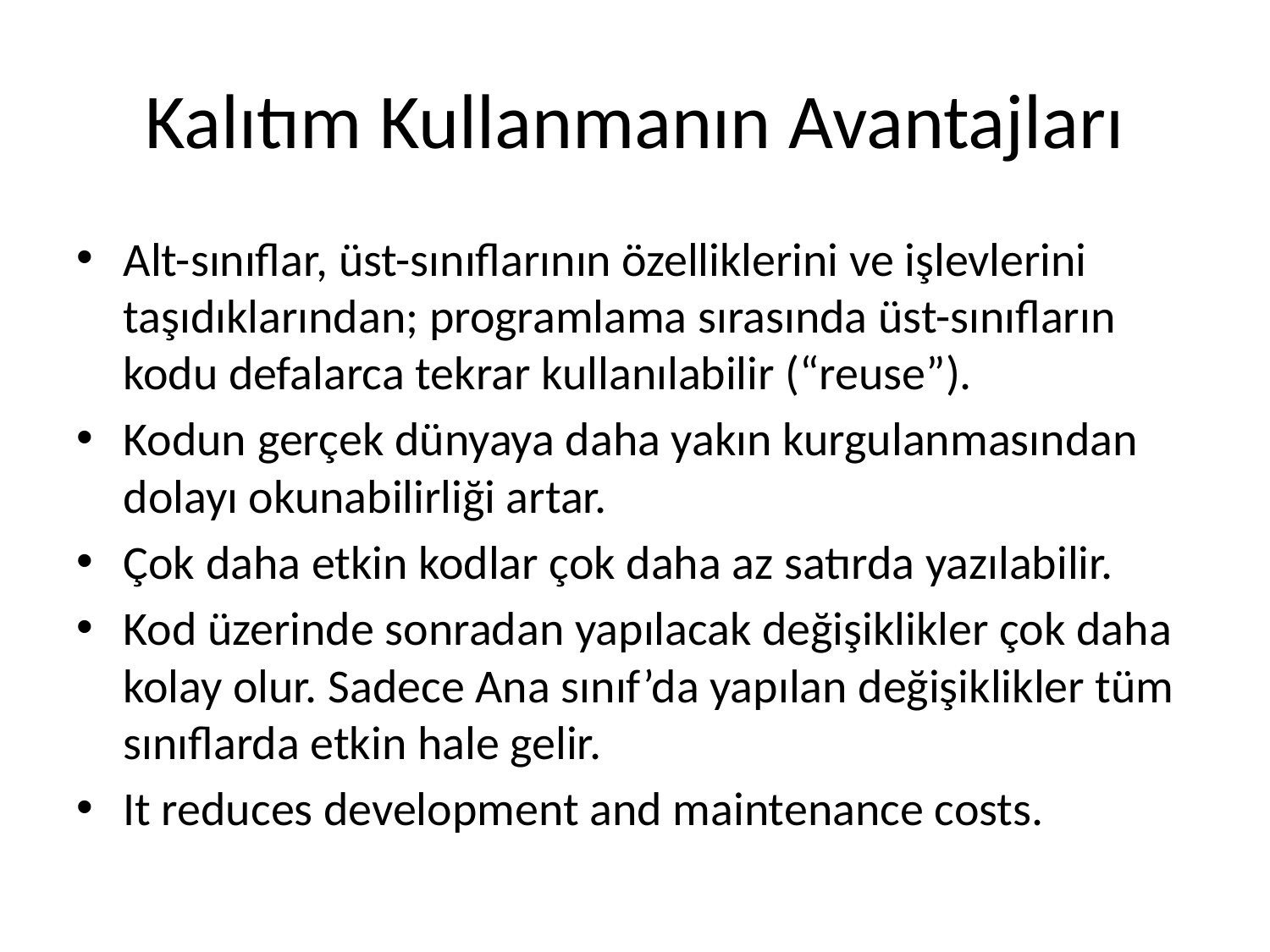

# Kalıtım Kullanmanın Avantajları
Alt-sınıflar, üst-sınıflarının özelliklerini ve işlevlerini taşıdıklarından; programlama sırasında üst-sınıfların kodu defalarca tekrar kullanılabilir (“reuse”).
Kodun gerçek dünyaya daha yakın kurgulanmasından dolayı okunabilirliği artar.
Çok daha etkin kodlar çok daha az satırda yazılabilir.
Kod üzerinde sonradan yapılacak değişiklikler çok daha kolay olur. Sadece Ana sınıf’da yapılan değişiklikler tüm sınıflarda etkin hale gelir.
It reduces development and maintenance costs.